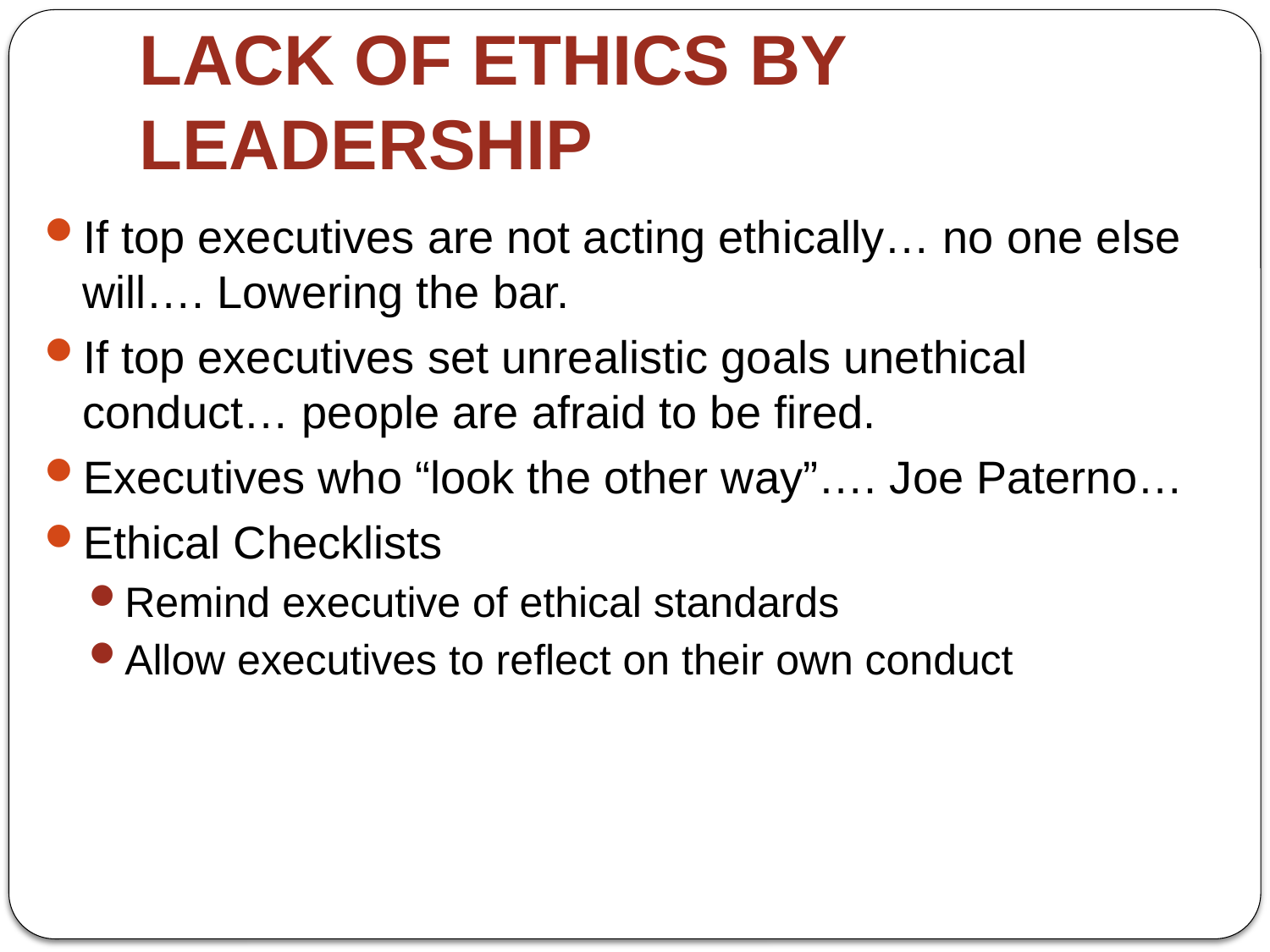

# LACK OF ETHICS BY LEADERSHIP
If top executives are not acting ethically… no one else will…. Lowering the bar.
If top executives set unrealistic goals unethical conduct… people are afraid to be fired.
Executives who “look the other way”…. Joe Paterno…
Ethical Checklists
Remind executive of ethical standards
Allow executives to reflect on their own conduct